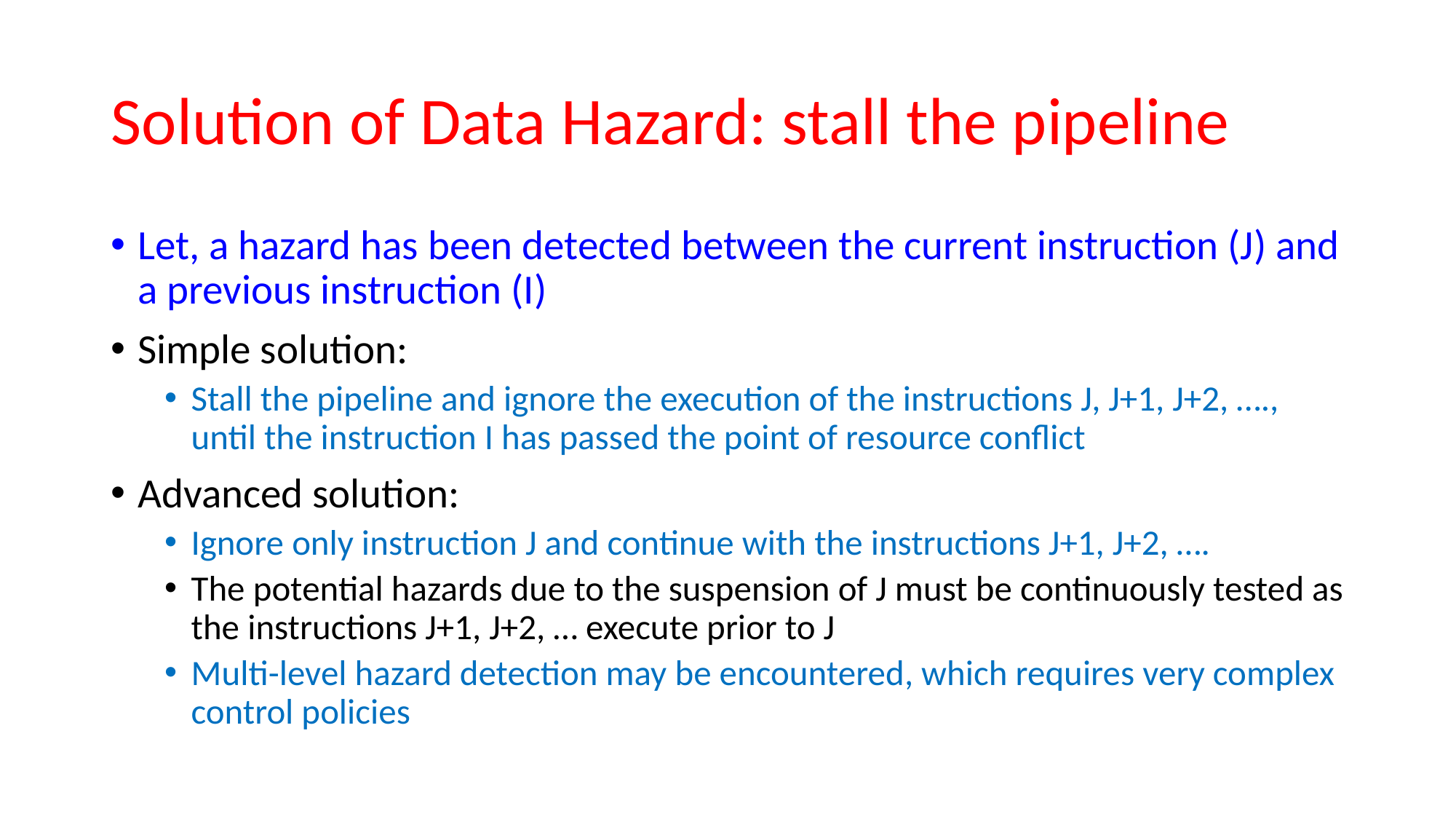

# Solution of Data Hazard: stall the pipeline
Let, a hazard has been detected between the current instruction (J) and a previous instruction (I)
Simple solution:
Stall the pipeline and ignore the execution of the instructions J, J+1, J+2, …., until the instruction I has passed the point of resource conflict
Advanced solution:
Ignore only instruction J and continue with the instructions J+1, J+2, ….
The potential hazards due to the suspension of J must be continuously tested as the instructions J+1, J+2, … execute prior to J
Multi-level hazard detection may be encountered, which requires very complex control policies